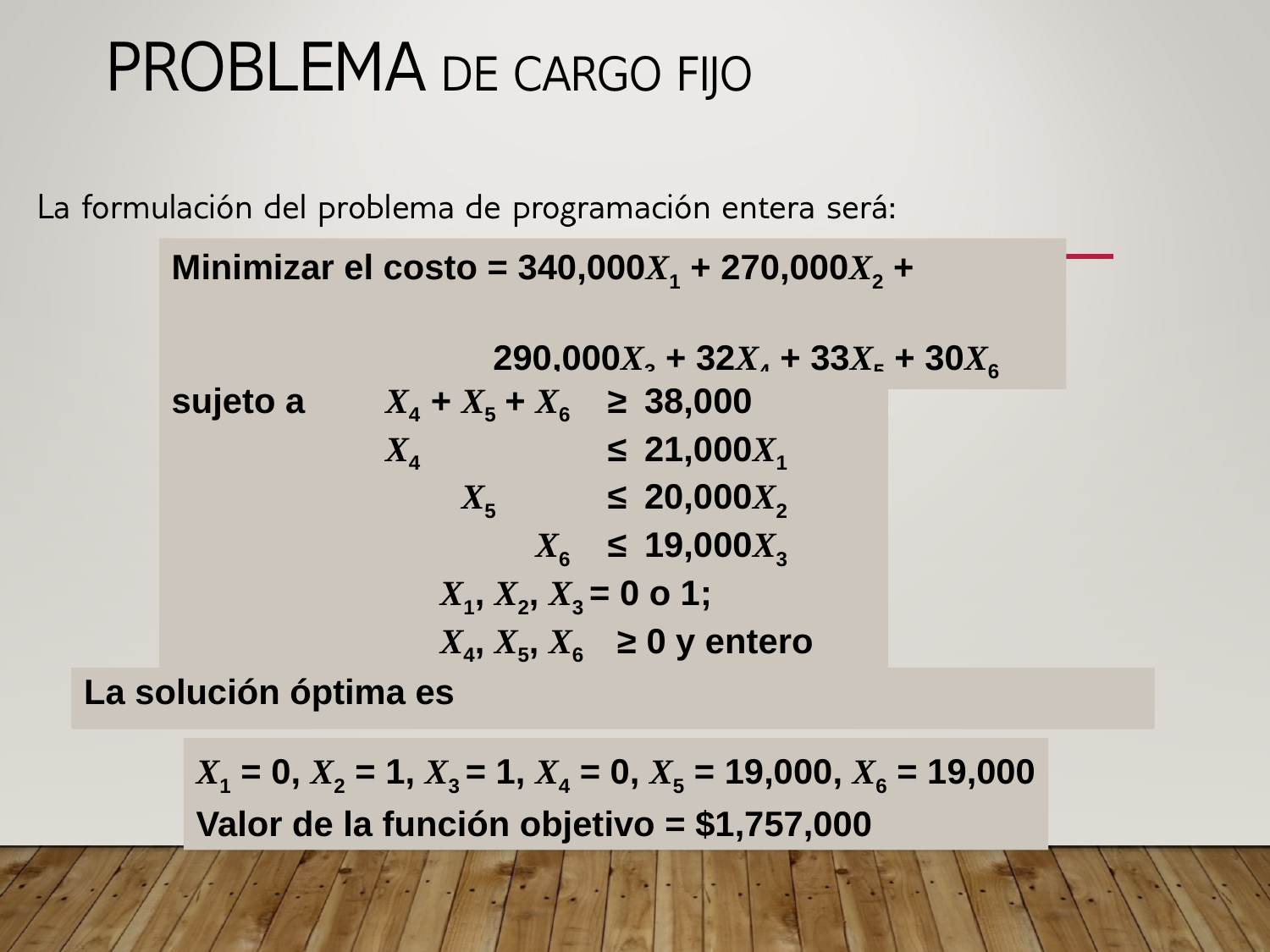

# Problema de cargo fijo
La formulación del problema de programación entera será:
Minimizar el costo = 340,000X1 + 270,000X2 +
                                 290,000X3 + 32X4 + 33X5 + 30X6
sujeto a	X4	+ X5	+ X6	≥	38,000
	X4			≤	21,000X1
		 X5		≤	20,000X2
			 X6	≤	19,000X3
		  X1, X2, X3 = 0 o 1;
		  X4, X5, X6	 ≥ 0 y entero

La solución óptima es
X1 = 0, X2 = 1, X3 = 1, X4 = 0, X5 = 19,000, X6 = 19,000
Valor de la función objetivo = $1,757,000